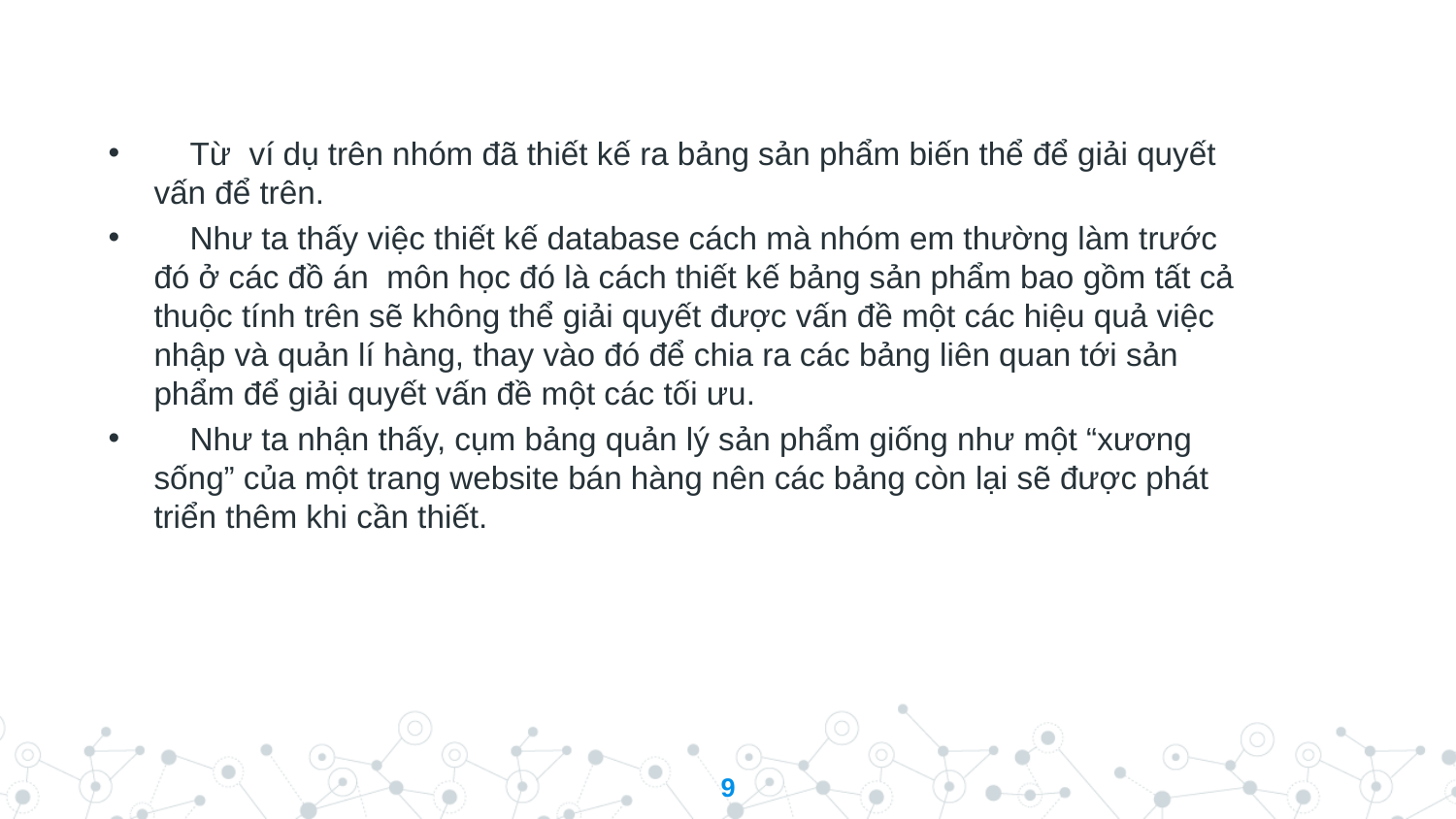

Từ  ví dụ trên nhóm đã thiết kế ra bảng sản phẩm biến thể để giải quyết vấn để trên.
    Như ta thấy việc thiết kế database cách mà nhóm em thường làm trước đó ở các đồ án  môn học đó là cách thiết kế bảng sản phẩm bao gồm tất cả thuộc tính trên sẽ không thể giải quyết được vấn đề một các hiệu quả việc nhập và quản lí hàng, thay vào đó để chia ra các bảng liên quan tới sản phẩm để giải quyết vấn đề một các tối ưu.
    Như ta nhận thấy, cụm bảng quản lý sản phẩm giống như một “xương sống” của một trang website bán hàng nên các bảng còn lại sẽ được phát triển thêm khi cần thiết.

9